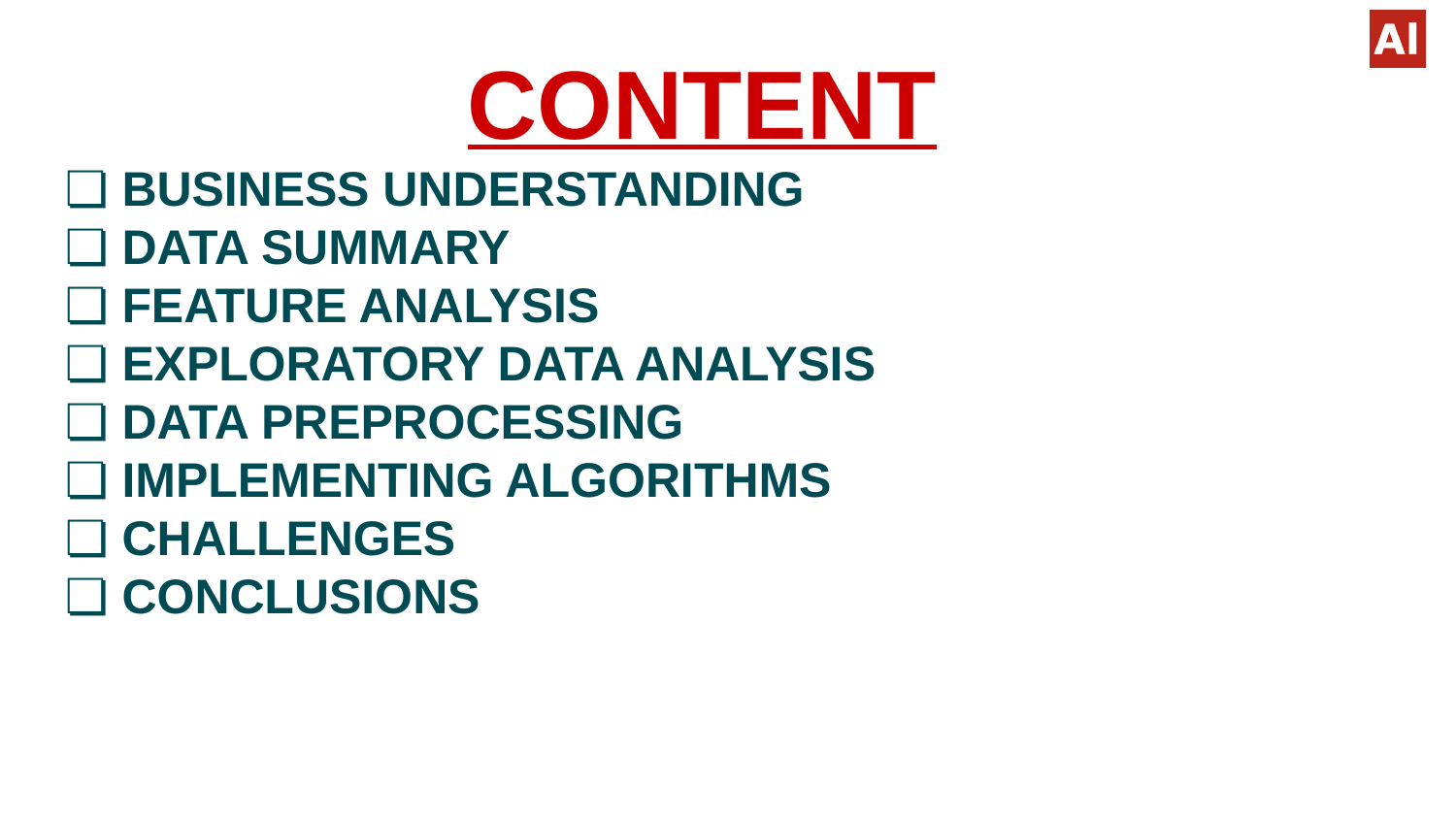

# CONTENT ❏ BUSINESS UNDERSTANDING ❏ DATA SUMMARY ❏ FEATURE ANALYSIS ❏ EXPLORATORY DATA ANALYSIS ❏ DATA PREPROCESSING ❏ IMPLEMENTING ALGORITHMS ❏ CHALLENGES ❏ CONCLUSIONS